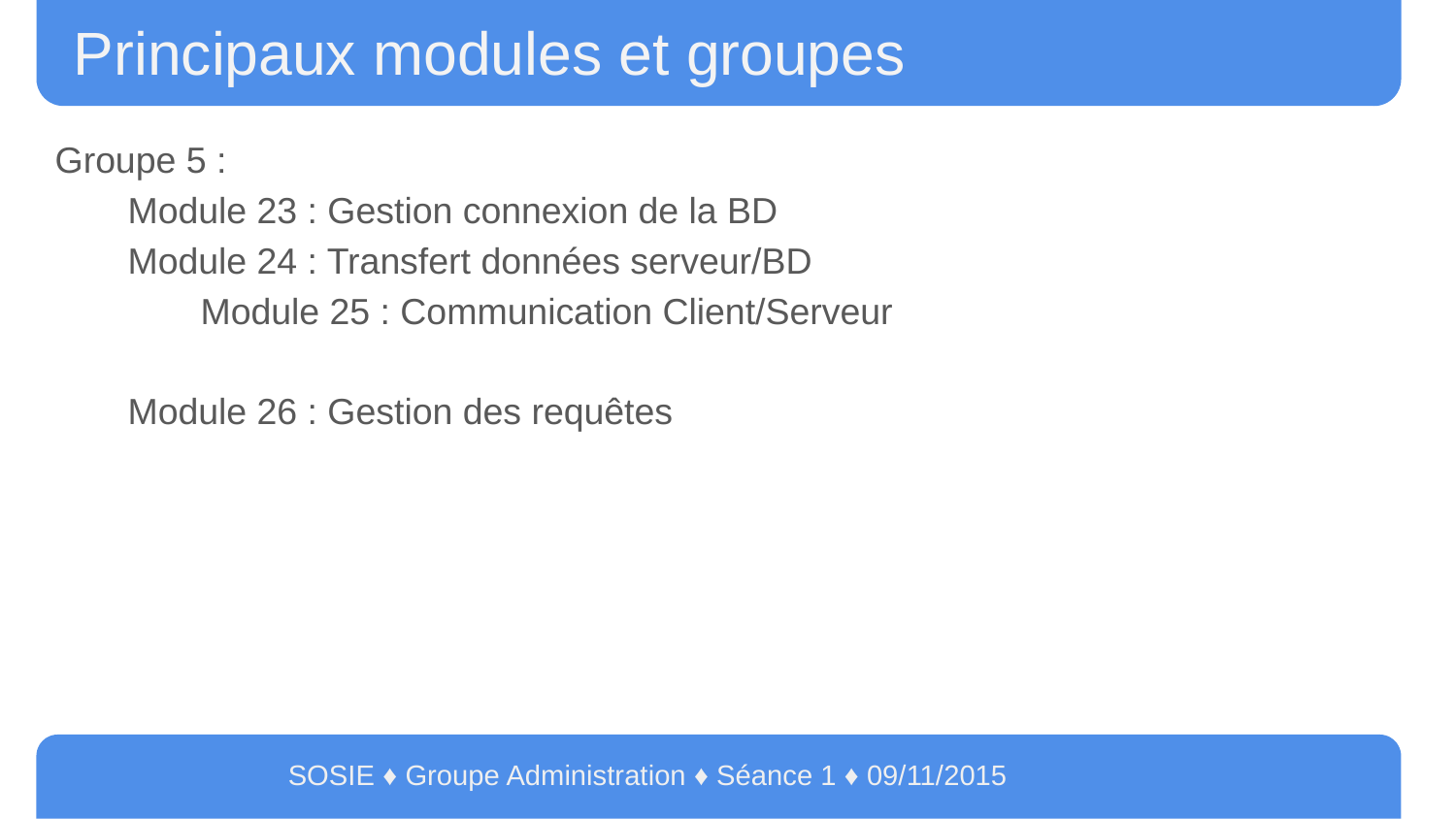

# Principaux modules et groupes
Groupe 5 :
Module 23 : Gestion connexion de la BD
Module 24 : Transfert données serveur/BD
	Module 25 : Communication Client/Serveur

Module 26 : Gestion des requêtes